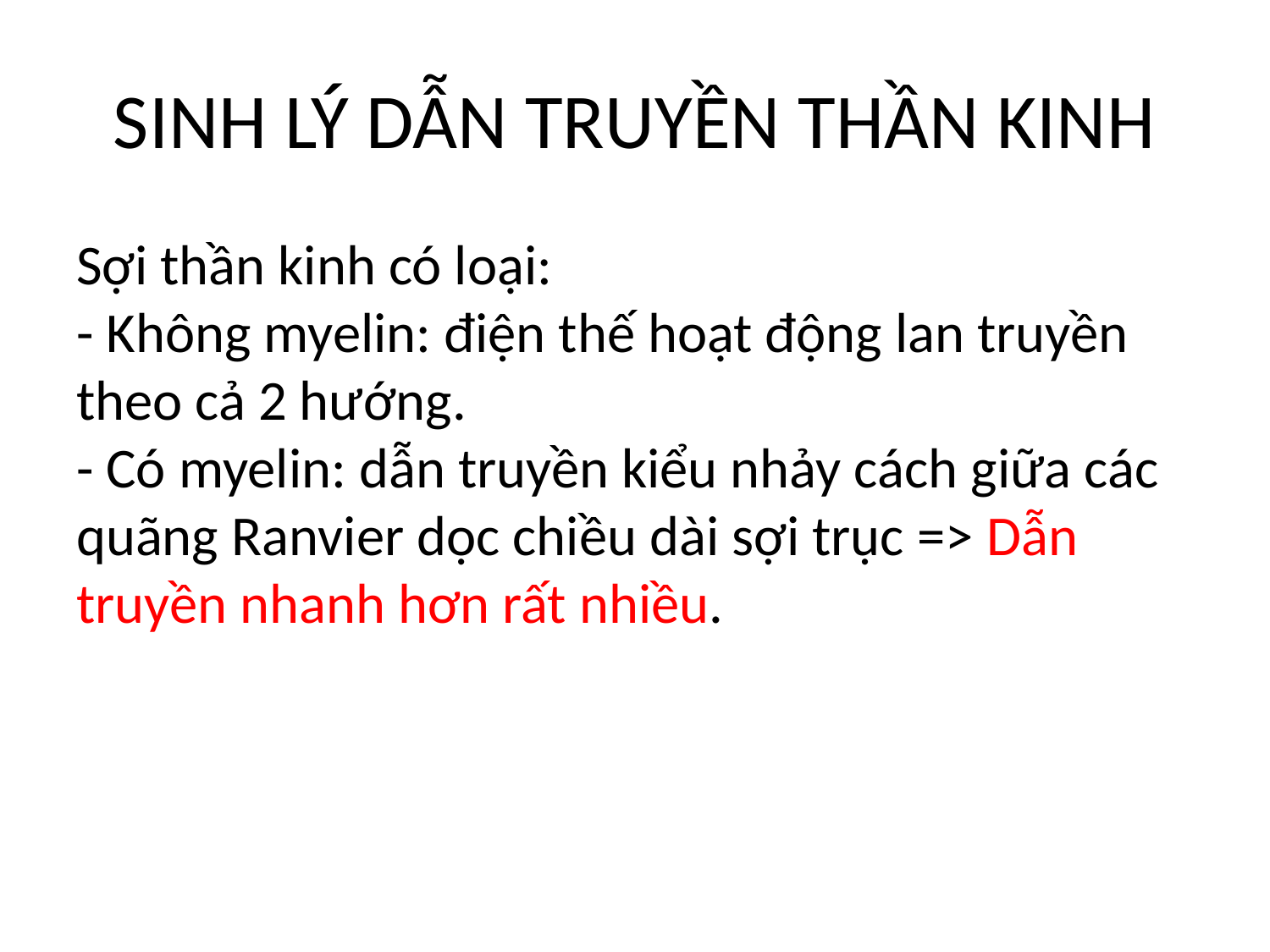

# SINH LÝ DẪN TRUYỀN THẦN KINH
Sợi thần kinh có loại:
- Không myelin: điện thế hoạt động lan truyền theo cả 2 hướng.
- Có myelin: dẫn truyền kiểu nhảy cách giữa các quãng Ranvier dọc chiều dài sợi trục => Dẫn truyền nhanh hơn rất nhiều.